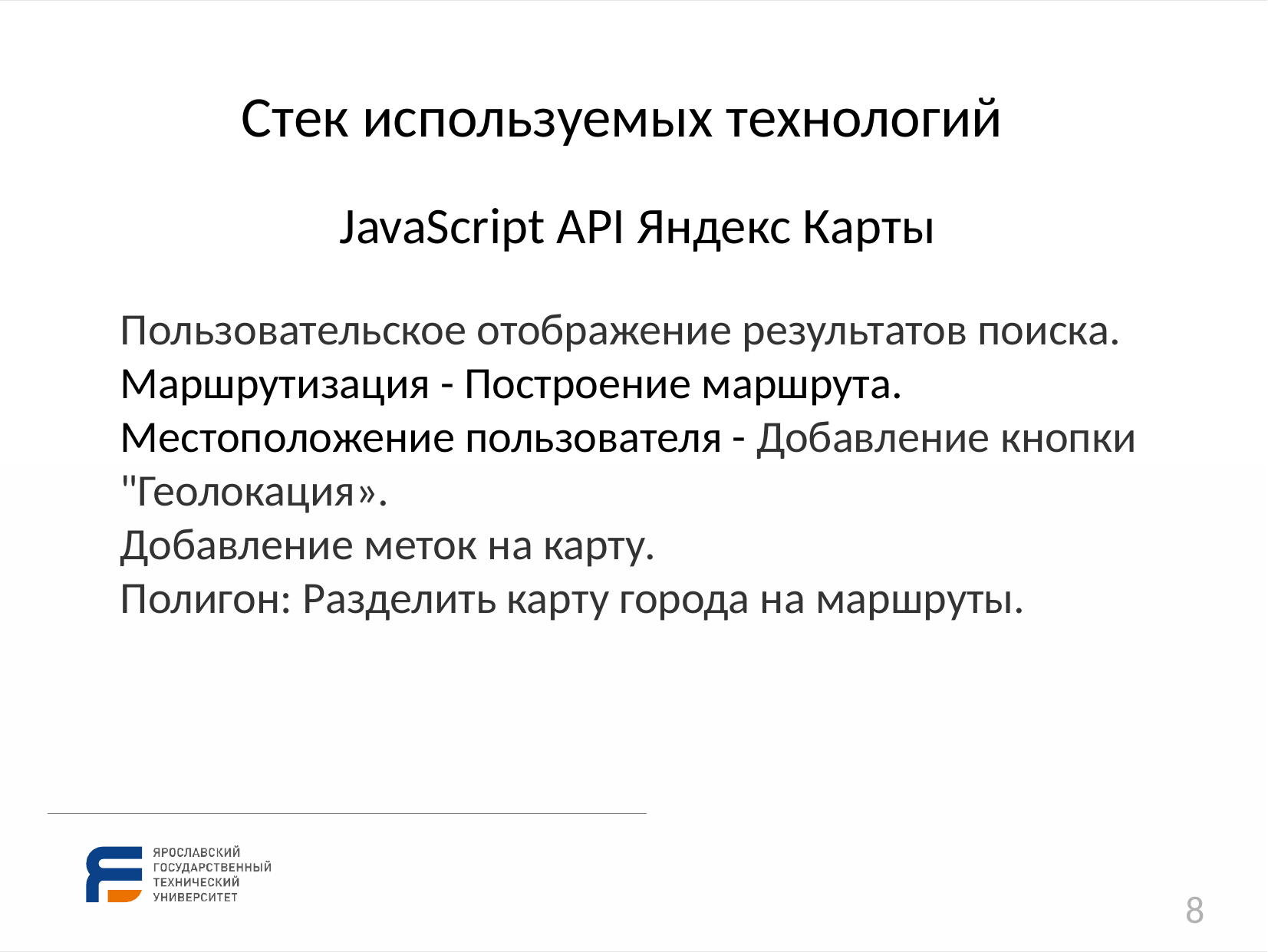

Стек используемых технологий
JavaScript API Яндекс Карты

Пользовательское отображение результатов поиска.
Маршрутизация - Построение маршрута.
Местоположение пользователя - Добавление кнопки "Геолокация».
Добавление меток на карту.
Полигон: Разделить карту города на маршруты.

8